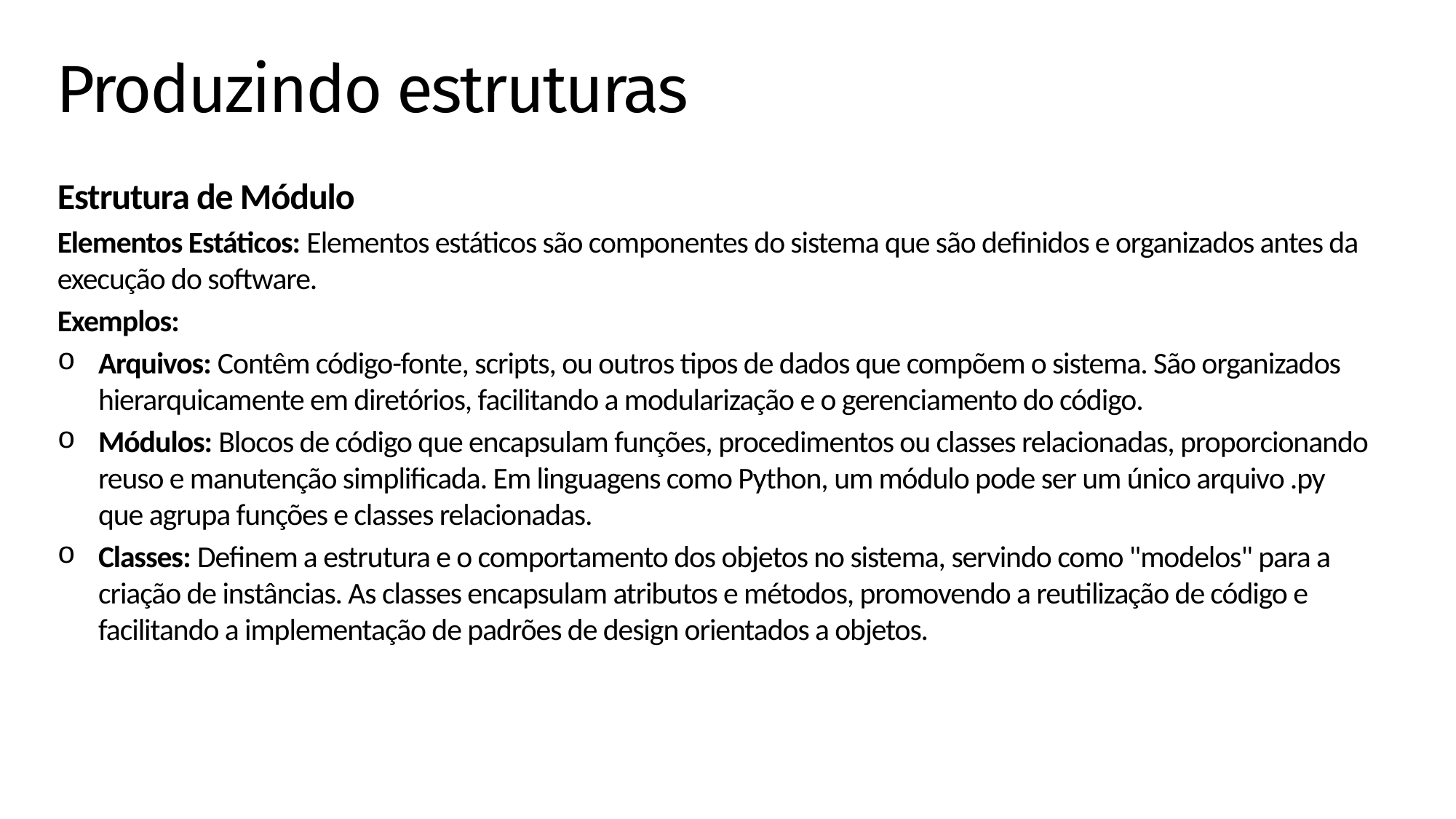

# Produzindo estruturas
Estrutura de Módulo
Elementos Estáticos: Elementos estáticos são componentes do sistema que são definidos e organizados antes da execução do software.
Exemplos:
Arquivos: Contêm código-fonte, scripts, ou outros tipos de dados que compõem o sistema. São organizados hierarquicamente em diretórios, facilitando a modularização e o gerenciamento do código.
Módulos: Blocos de código que encapsulam funções, procedimentos ou classes relacionadas, proporcionando reuso e manutenção simplificada. Em linguagens como Python, um módulo pode ser um único arquivo .py que agrupa funções e classes relacionadas.
Classes: Definem a estrutura e o comportamento dos objetos no sistema, servindo como "modelos" para a criação de instâncias. As classes encapsulam atributos e métodos, promovendo a reutilização de código e facilitando a implementação de padrões de design orientados a objetos.